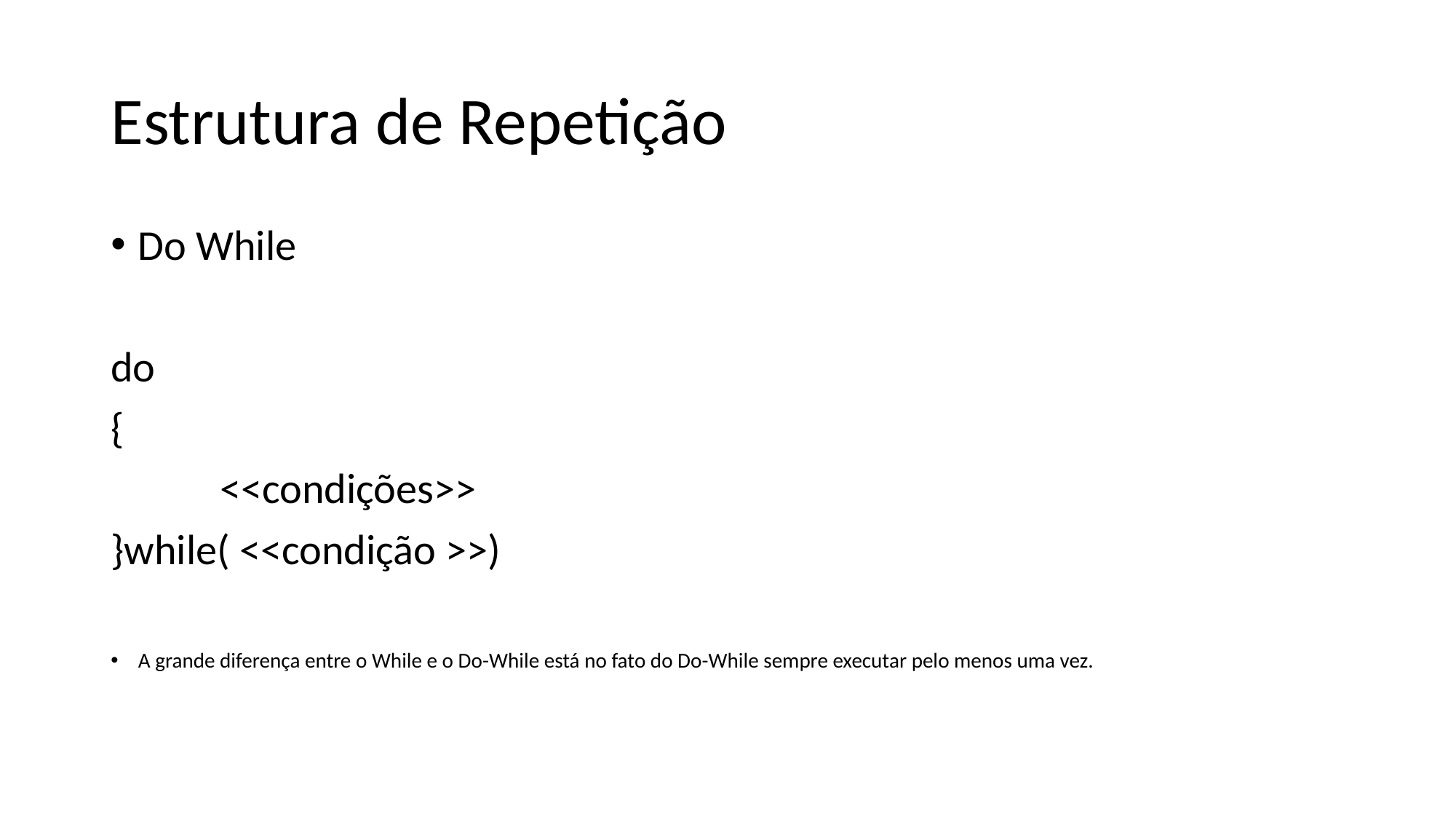

# Estrutura de Repetição
Do While

do
{
	<<condições>>
}while( <<condição >>)

A grande diferença entre o While e o Do-While está no fato do Do-While sempre executar pelo menos uma vez.